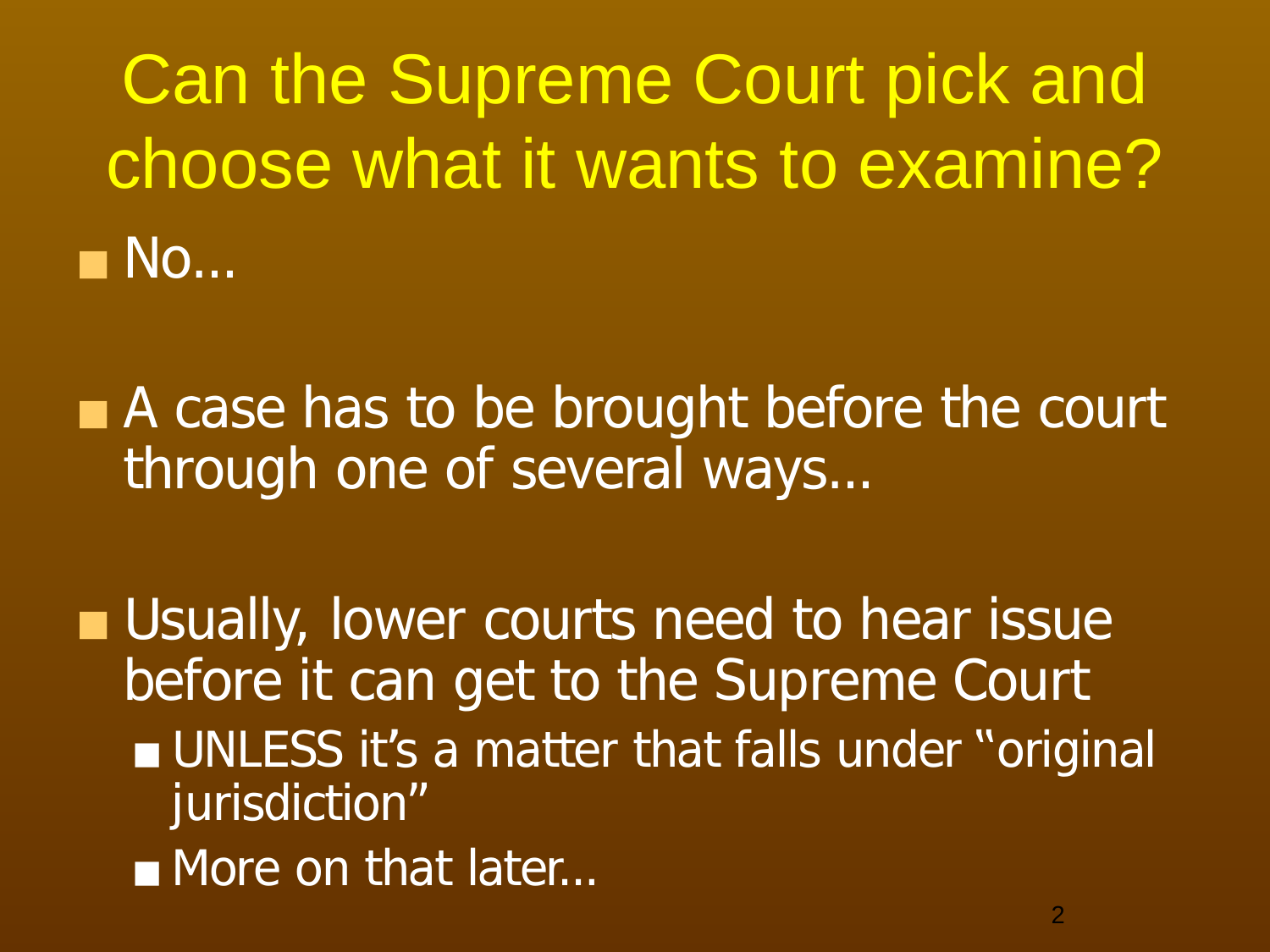

Can the Supreme Court pick and choose what it wants to examine?
No…

A case has to be brought before the court through one of several ways…

Usually, lower courts need to hear issue before it can get to the Supreme Court
UNLESS it’s a matter that falls under “original jurisdiction”
More on that later…
2